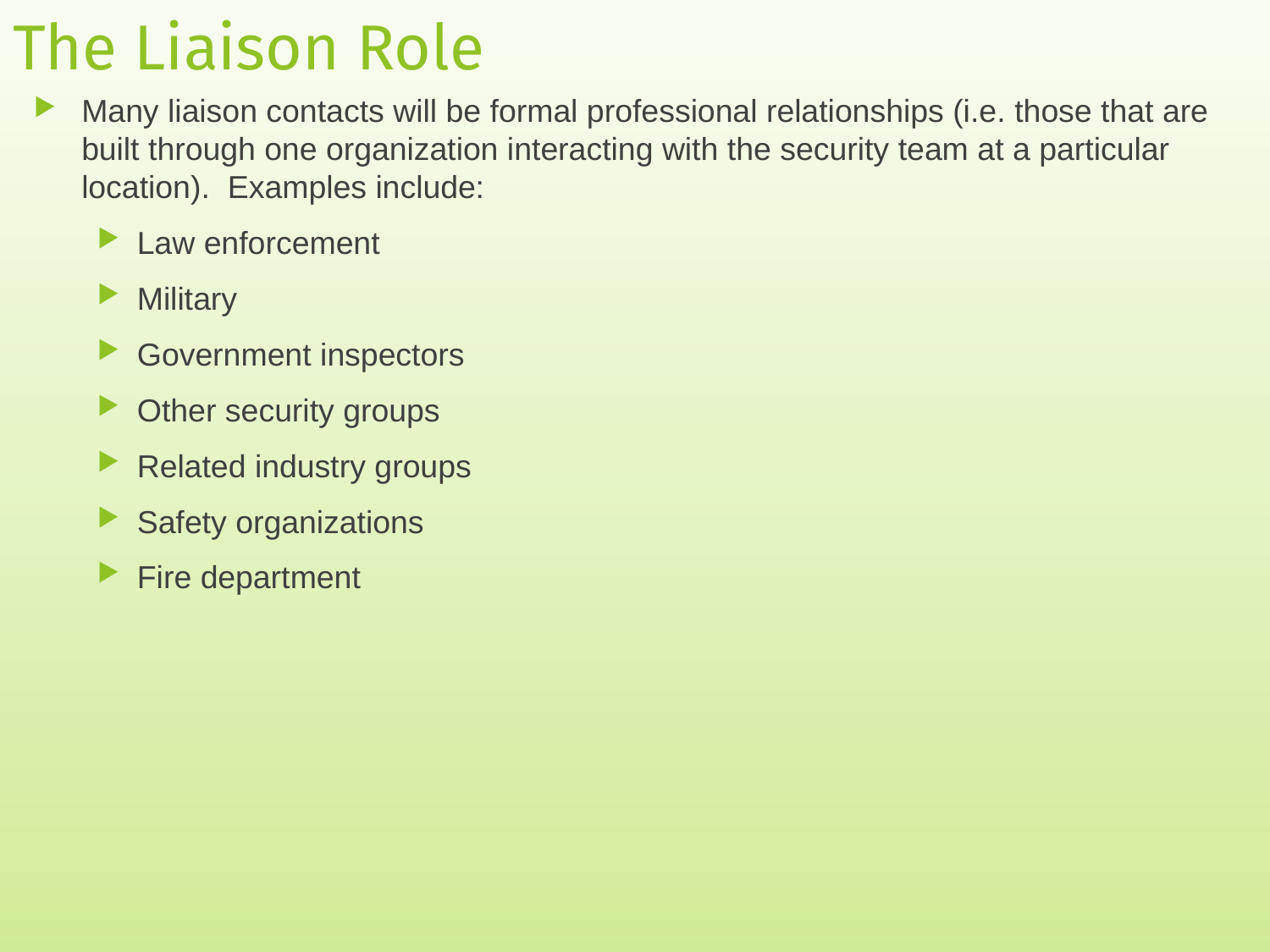

# The Liaison Role
Many liaison contacts will be formal professional relationships (i.e. those that are built through one organization interacting with the security team at a particular location).  Examples include:
Law enforcement
Military
Government inspectors
Other security groups
Related industry groups
Safety organizations
Fire department
7